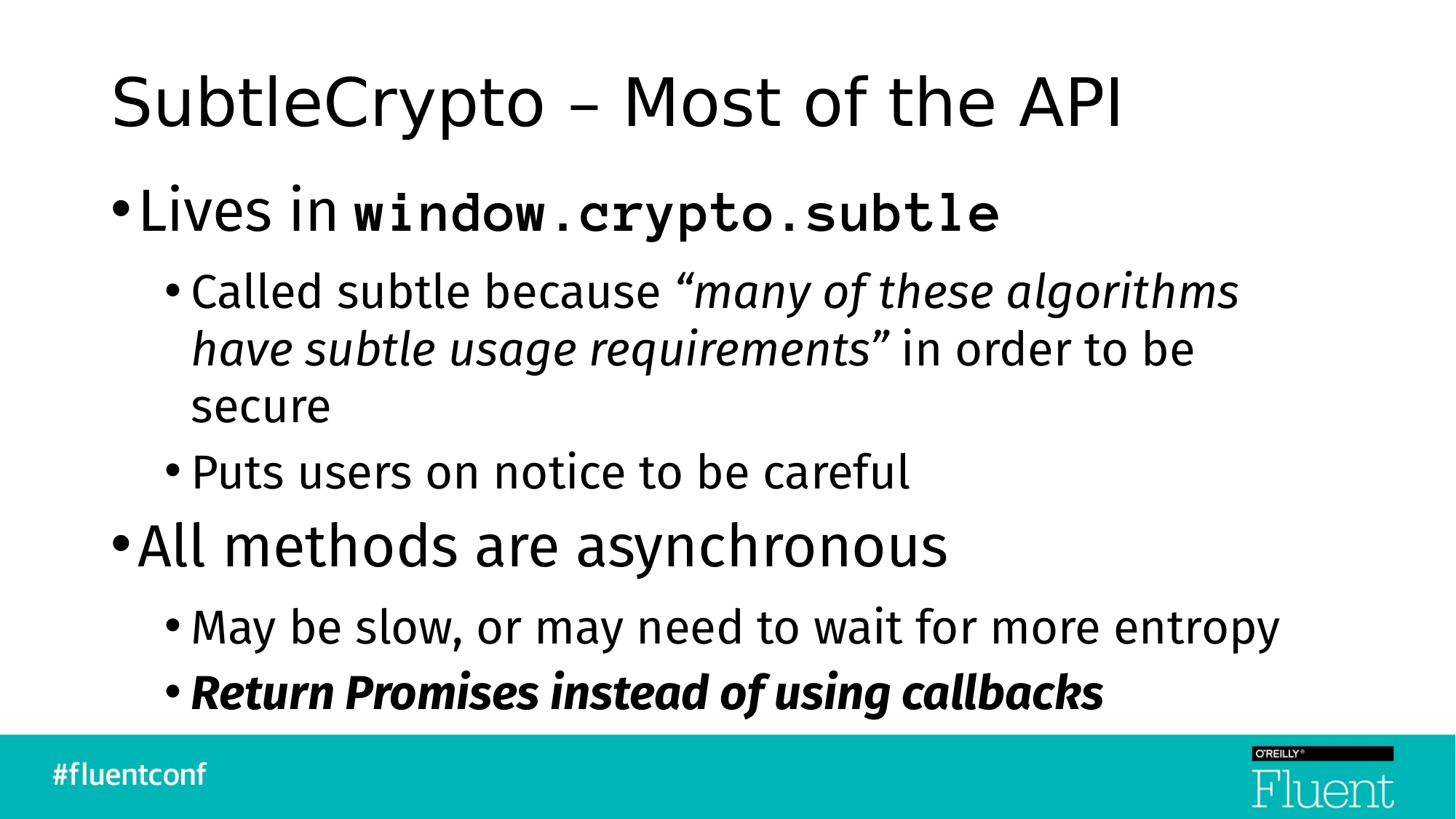

# SubtleCrypto – Most of the API
Lives in window.crypto.subtle
Called subtle because “many of these algorithms have subtle usage requirements” in order to be secure
Puts users on notice to be careful
All methods are asynchronous
May be slow, or may need to wait for more entropy
Return Promises instead of using callbacks